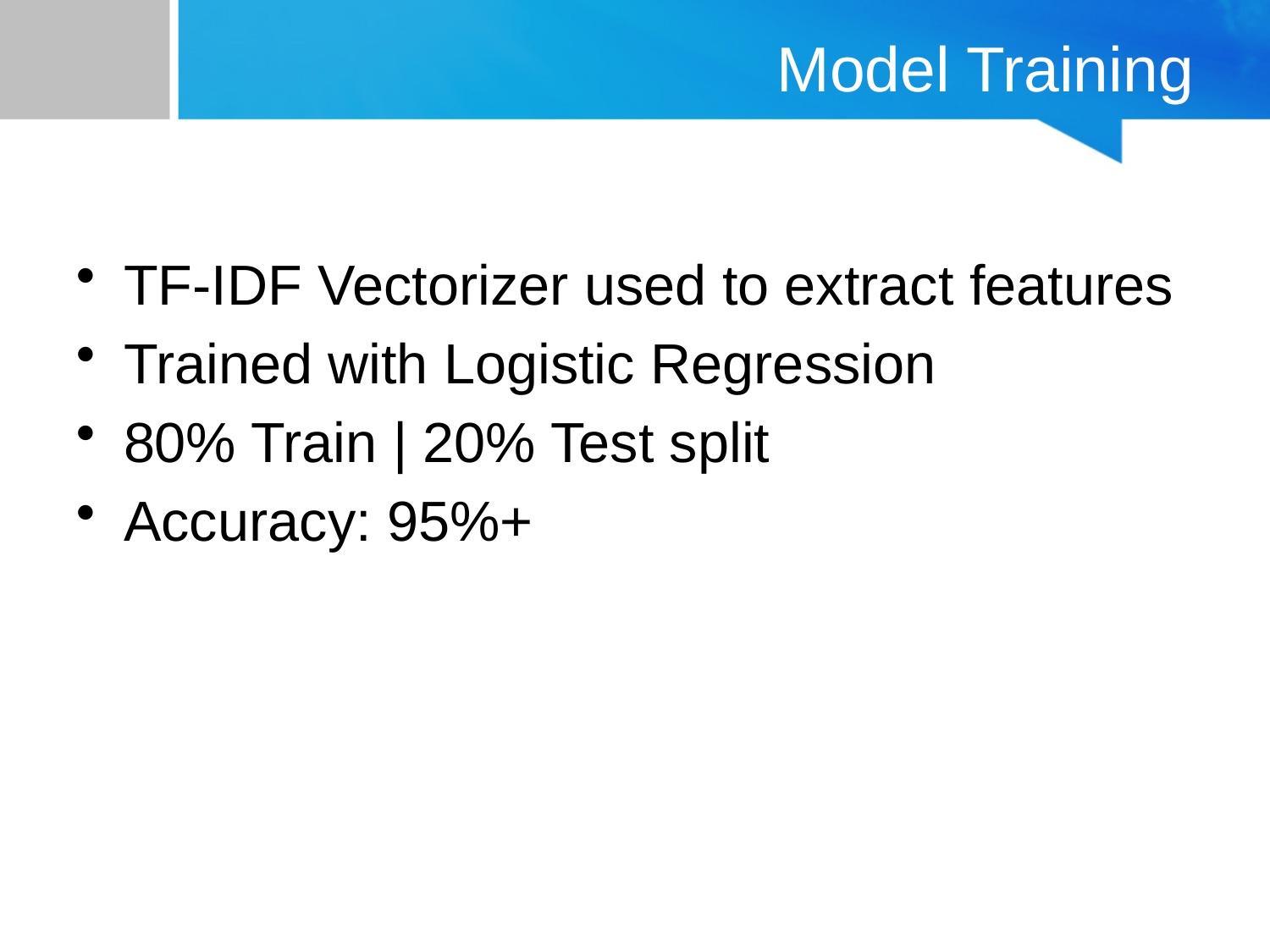

# Model Training

TF-IDF Vectorizer used to extract features
Trained with Logistic Regression
80% Train | 20% Test split
Accuracy: 95%+